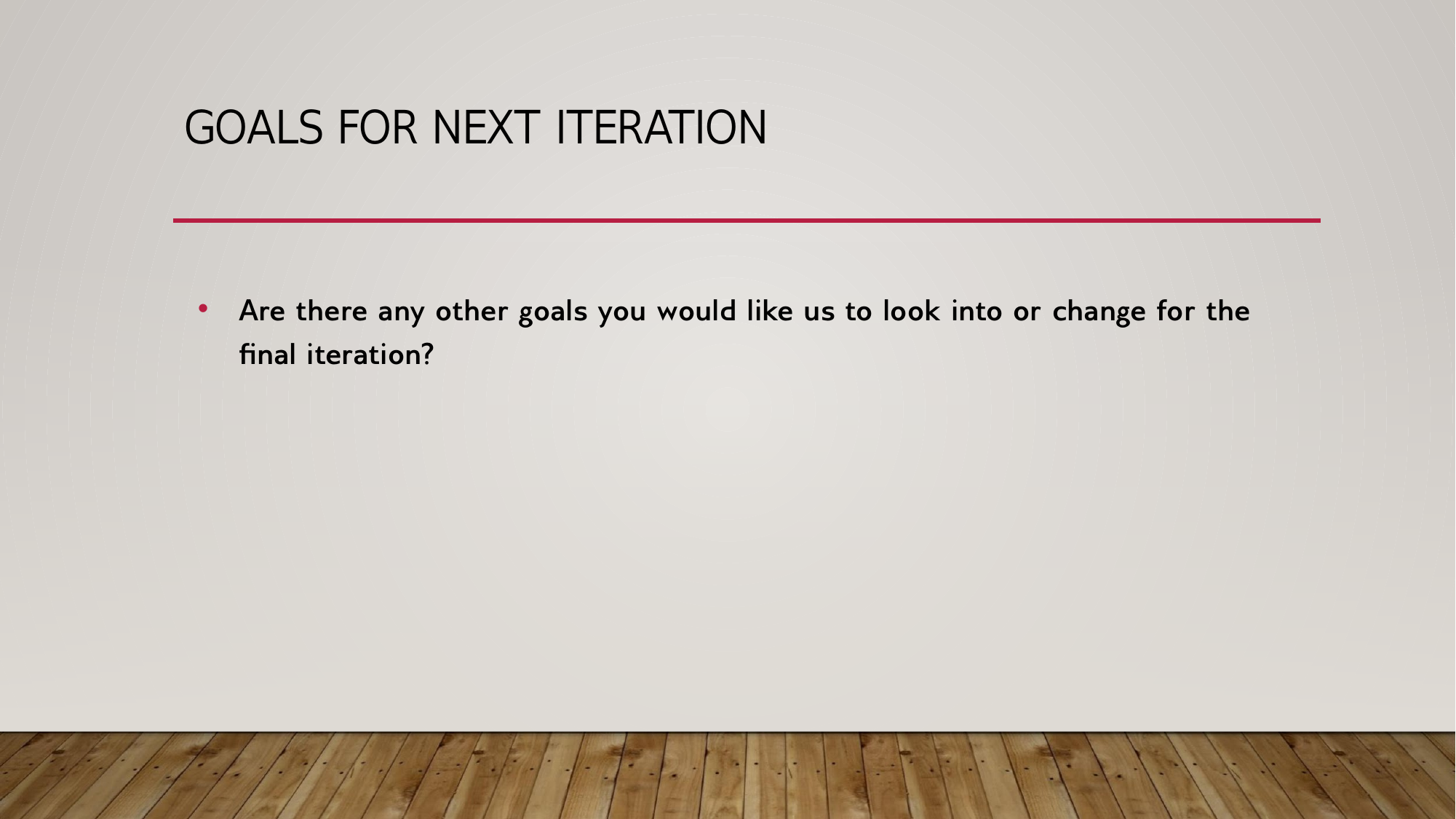

# GOALS FOR NEXT ITERATION

Are there any other goals you would like us to look into or change for the final iteration?